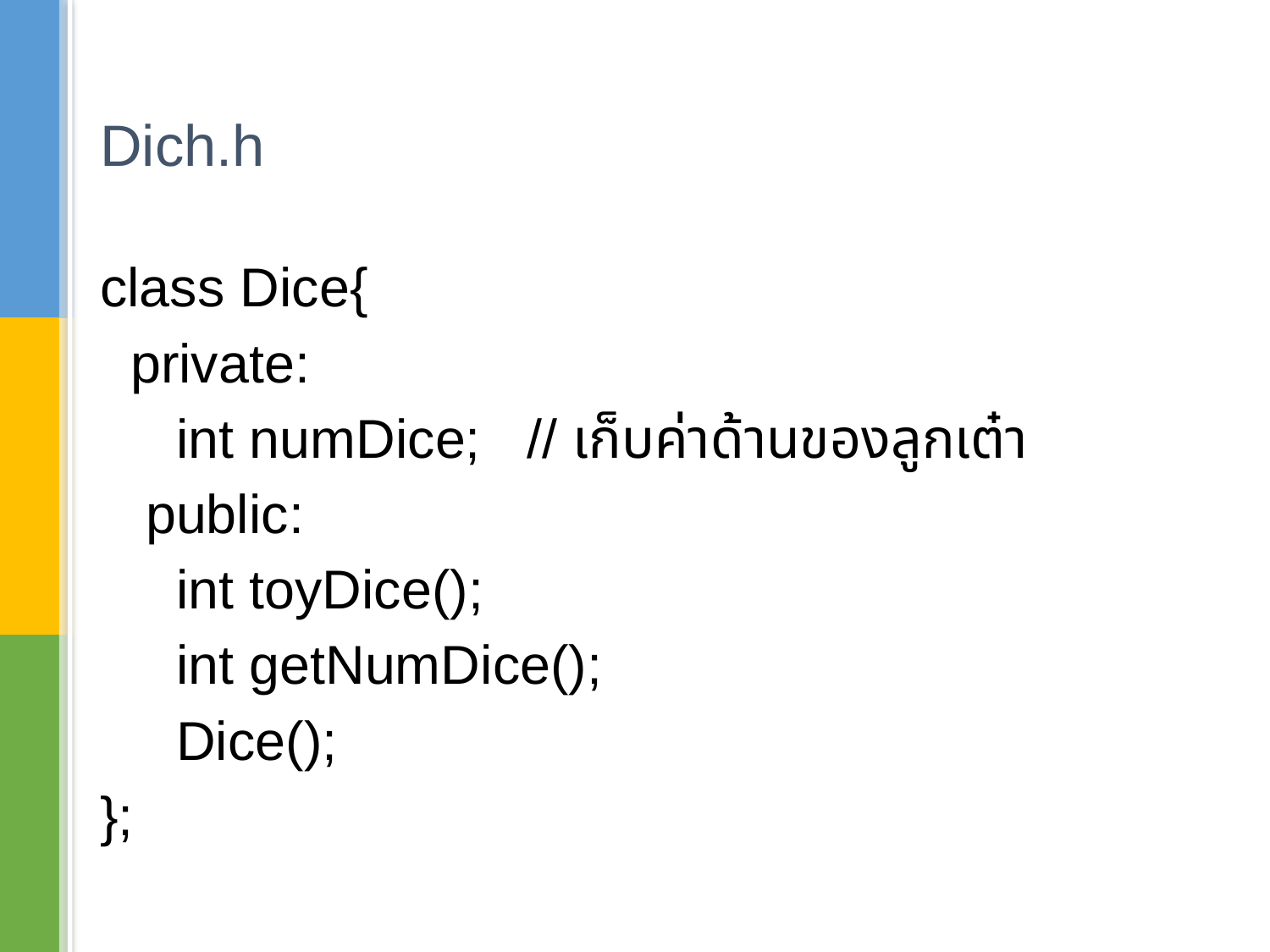

# Dich.h
class Dice{
  private:
     int numDice;   // เก็บค่าด้านของลูกเต๋า
   public:
     int toyDice();
     int getNumDice();
     Dice();
};